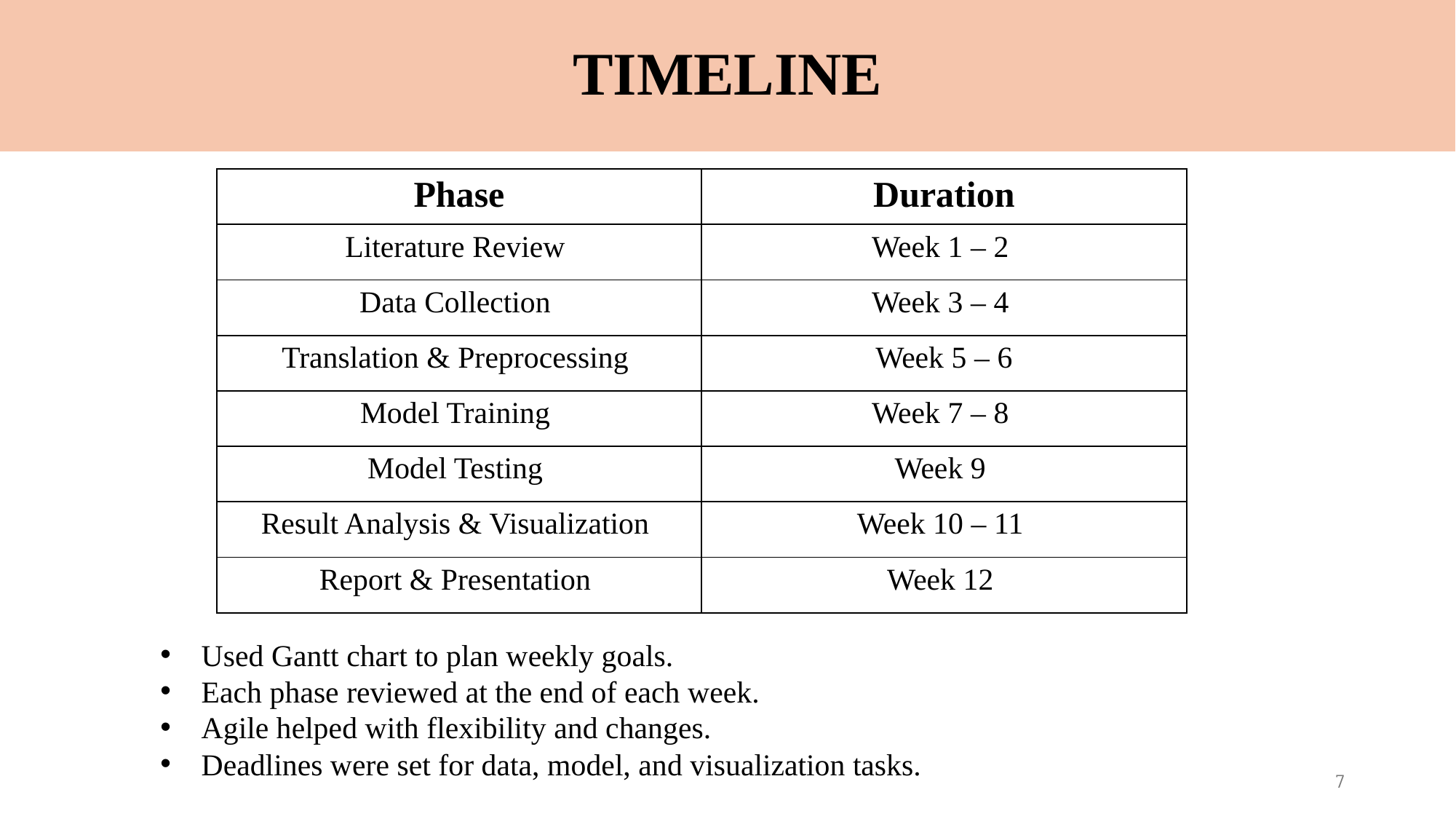

TIMELINE
| Phase | Duration |
| --- | --- |
| Literature Review | Week 1 – 2 |
| Data Collection | Week 3 – 4 |
| Translation & Preprocessing | Week 5 – 6 |
| Model Training | Week 7 – 8 |
| Model Testing | Week 9 |
| Result Analysis & Visualization | Week 10 – 11 |
| Report & Presentation | Week 12 |
Used Gantt chart to plan weekly goals.
Each phase reviewed at the end of each week.
Agile helped with flexibility and changes.
Deadlines were set for data, model, and visualization tasks.
7